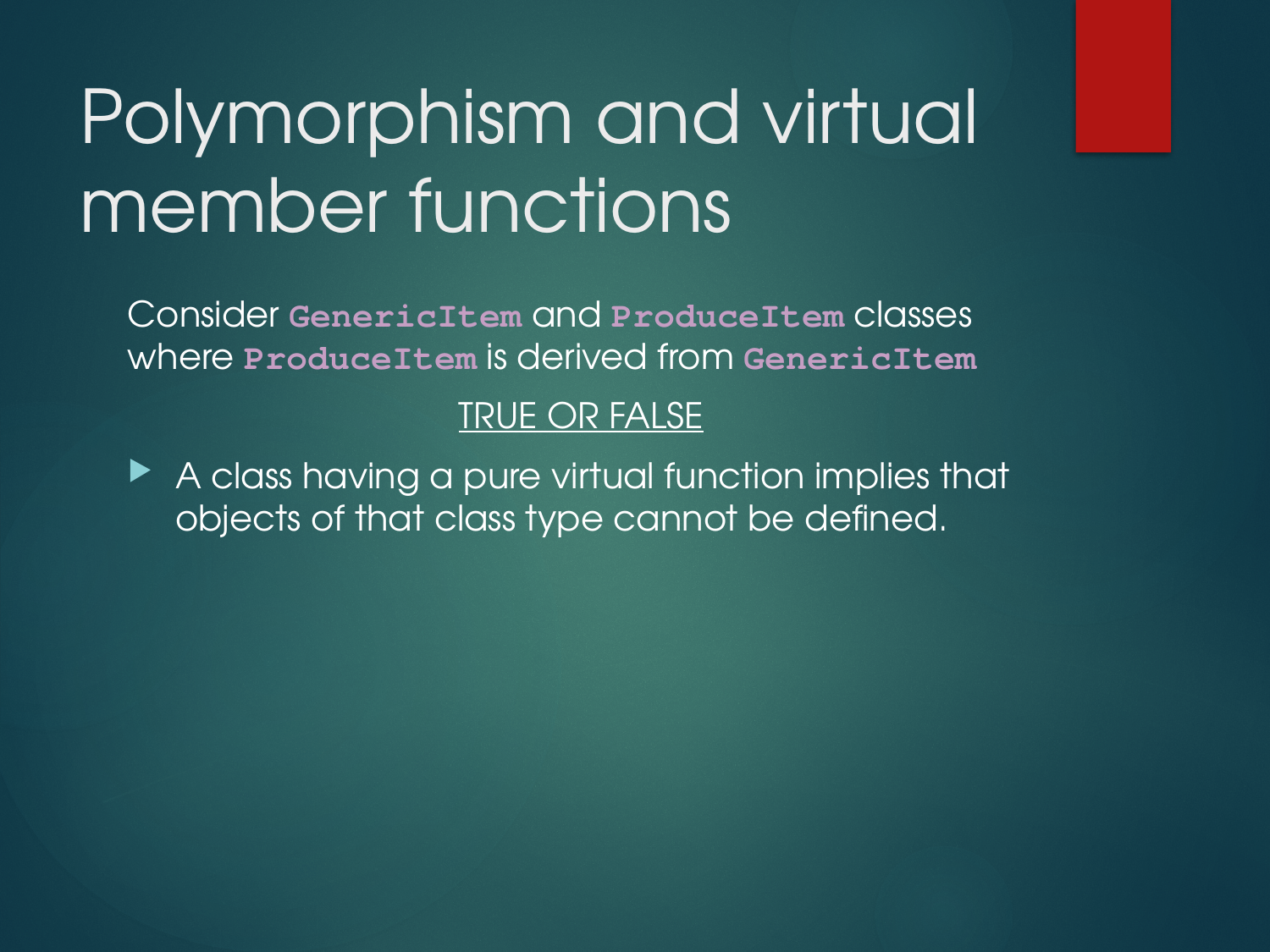

# Polymorphism and virtual member functions
Consider GenericItem and ProduceItem classes where ProduceItem is derived from GenericItem
TRUE OR FALSE
A class having a pure virtual function implies that objects of that class type cannot be defined.